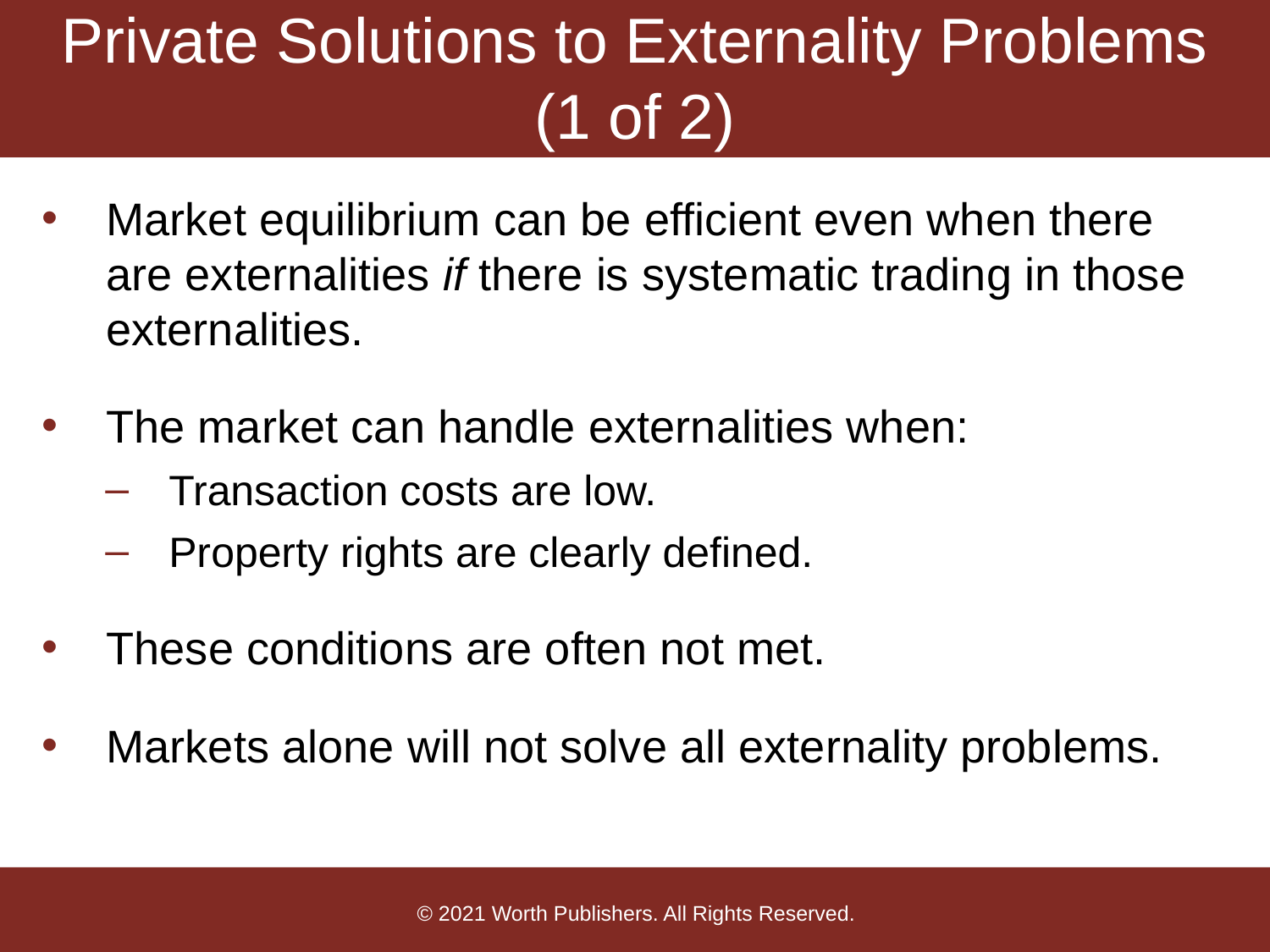

# Private Solutions to Externality Problems (1 of 2)
Market equilibrium can be efficient even when there are externalities if there is systematic trading in those externalities.
The market can handle externalities when:
Transaction costs are low.
Property rights are clearly defined.
These conditions are often not met.
Markets alone will not solve all externality problems.